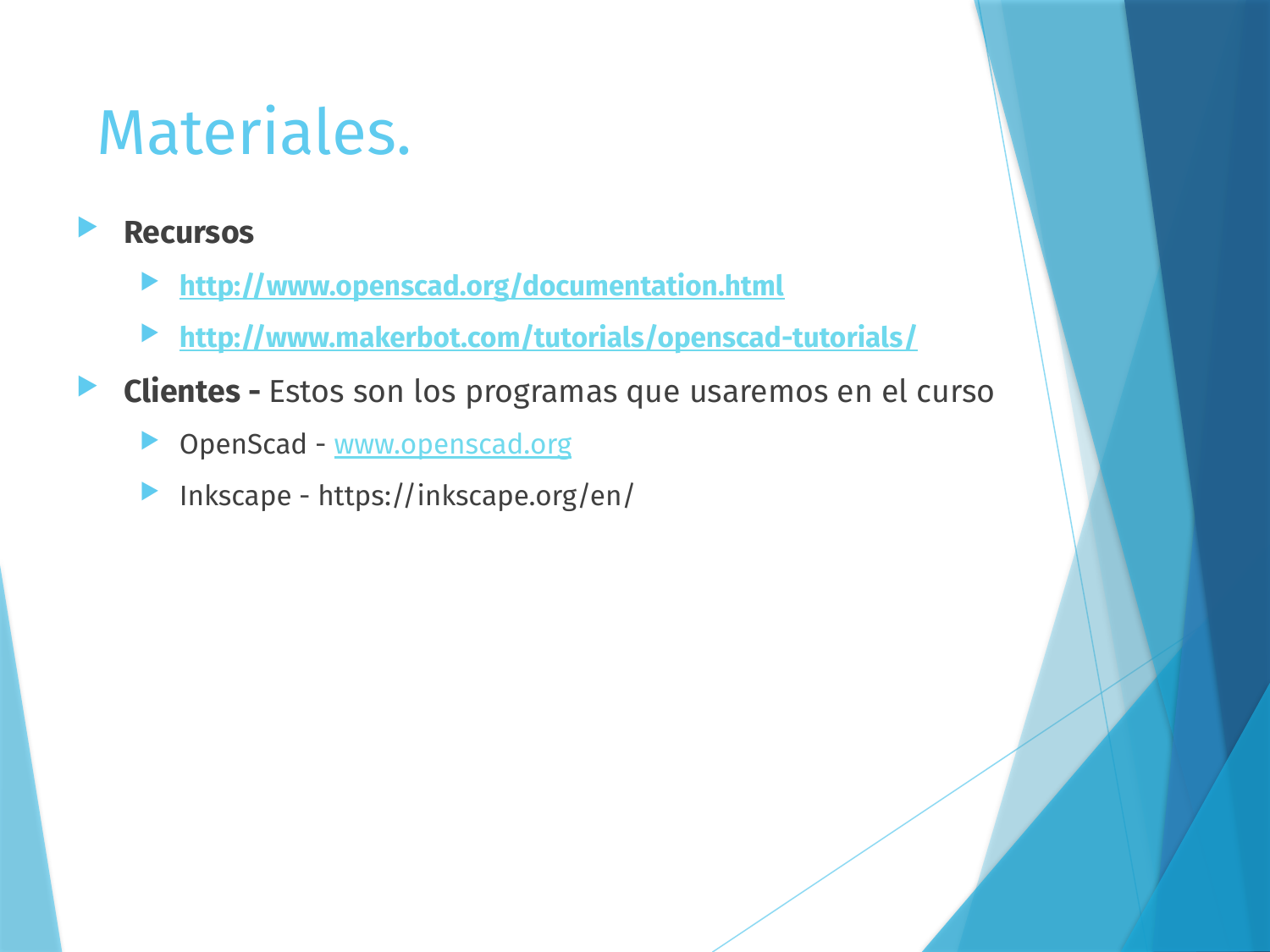

# Materiales.
Recursos
http://www.openscad.org/documentation.html
http://www.makerbot.com/tutorials/openscad-tutorials/
Clientes - Estos son los programas que usaremos en el curso
OpenScad - www.openscad.org
Inkscape - https://inkscape.org/en/